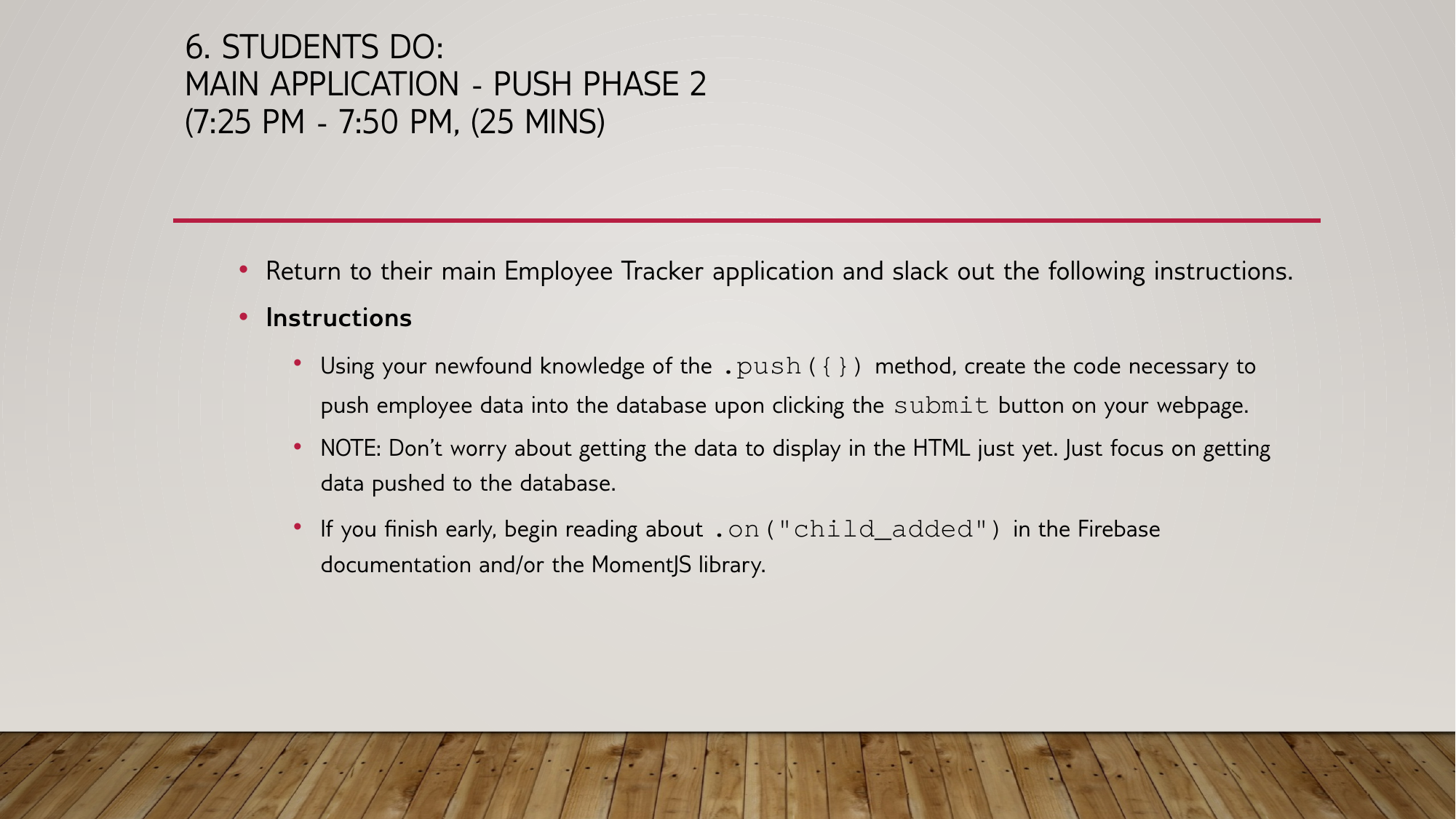

# 6. Students Do: Main Application - Push Phase 2 (7:25 PM - 7:50 PM, (25 mins)
Return to their main Employee Tracker application and slack out the following instructions.
Instructions
Using your newfound knowledge of the .push({}) method, create the code necessary to push employee data into the database upon clicking the submit button on your webpage.
NOTE: Don’t worry about getting the data to display in the HTML just yet. Just focus on getting data pushed to the database.
If you finish early, begin reading about .on("child_added") in the Firebase documentation and/or the MomentJS library.